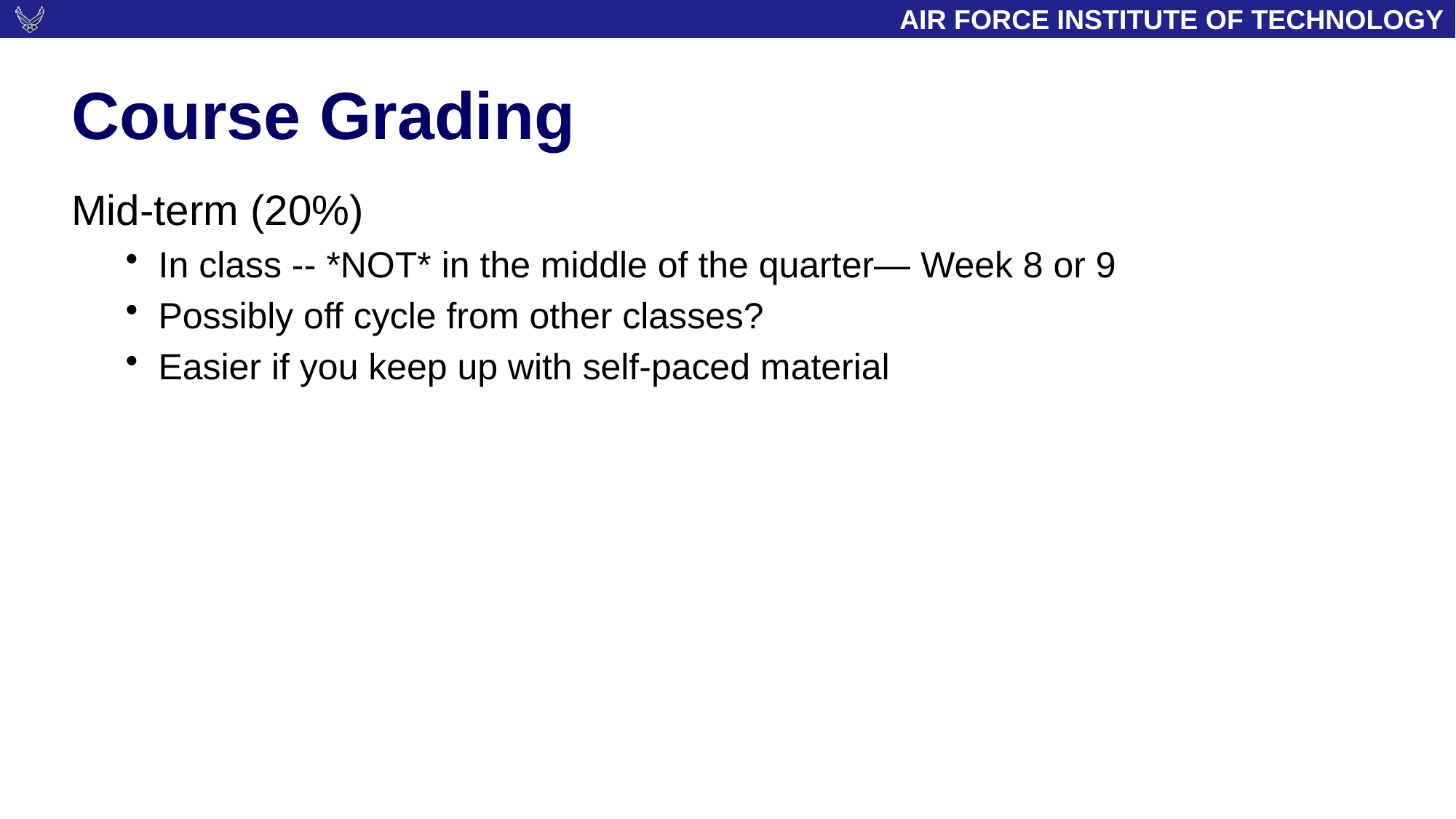

# Course Grading
Mid-term (20%)
In class -- *NOT* in the middle of the quarter— Week 8 or 9
Possibly off cycle from other classes?
Easier if you keep up with self-paced material